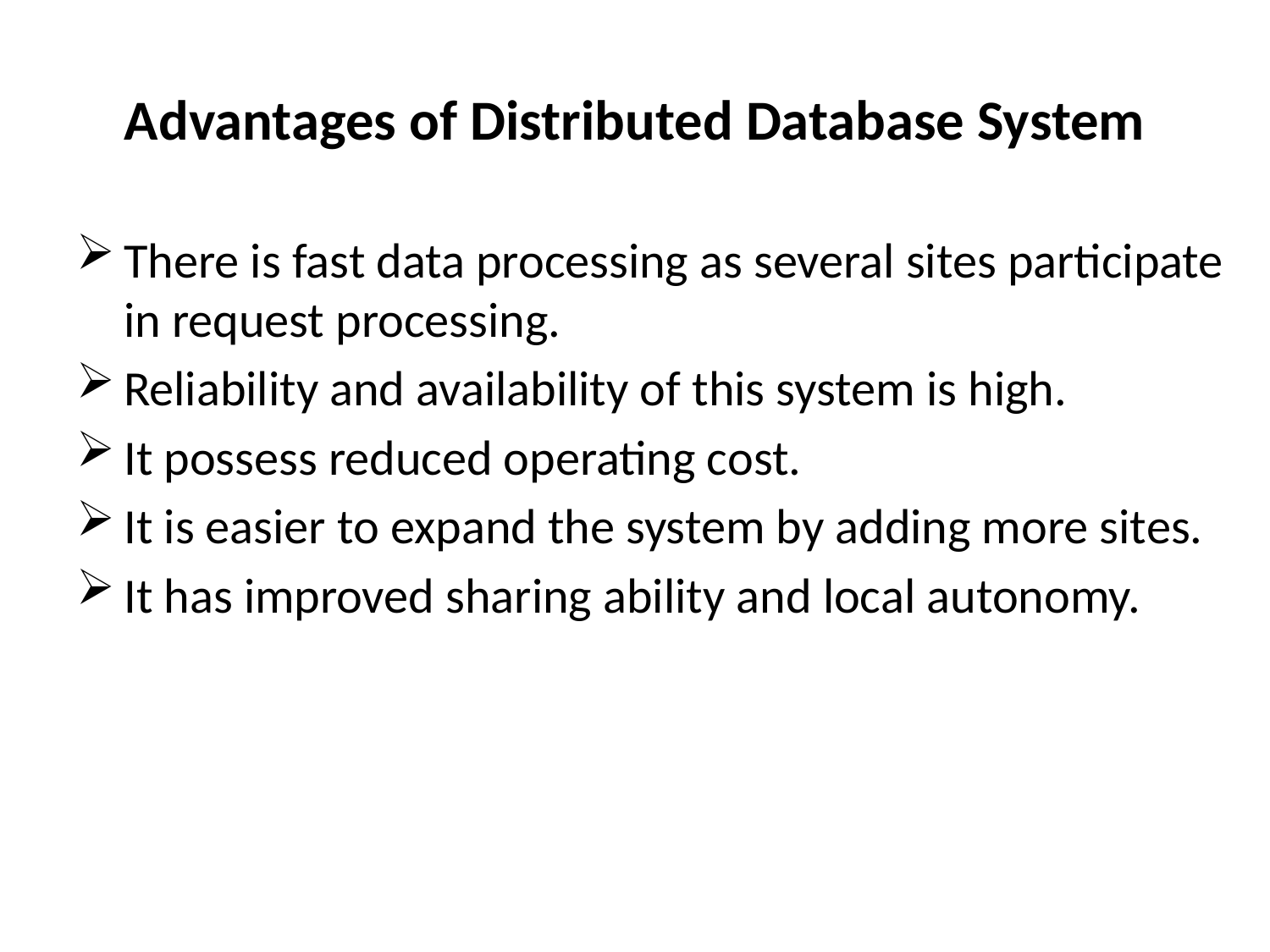

# Advantages of Distributed Database System
There is fast data processing as several sites participate in request processing.
Reliability and availability of this system is high.
It possess reduced operating cost.
It is easier to expand the system by adding more sites.
It has improved sharing ability and local autonomy.